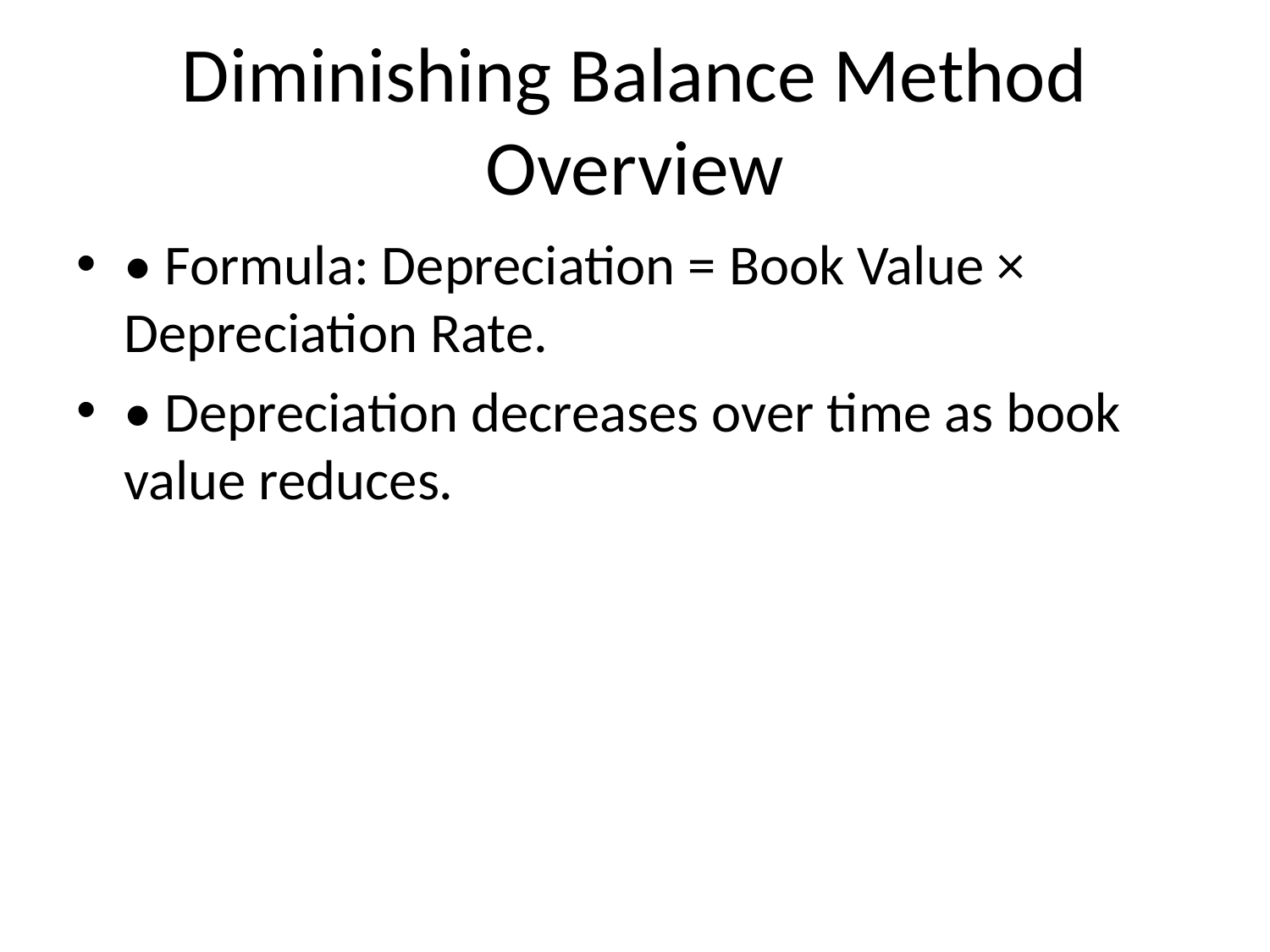

# Diminishing Balance Method Overview
• Formula: Depreciation = Book Value × Depreciation Rate.
• Depreciation decreases over time as book value reduces.